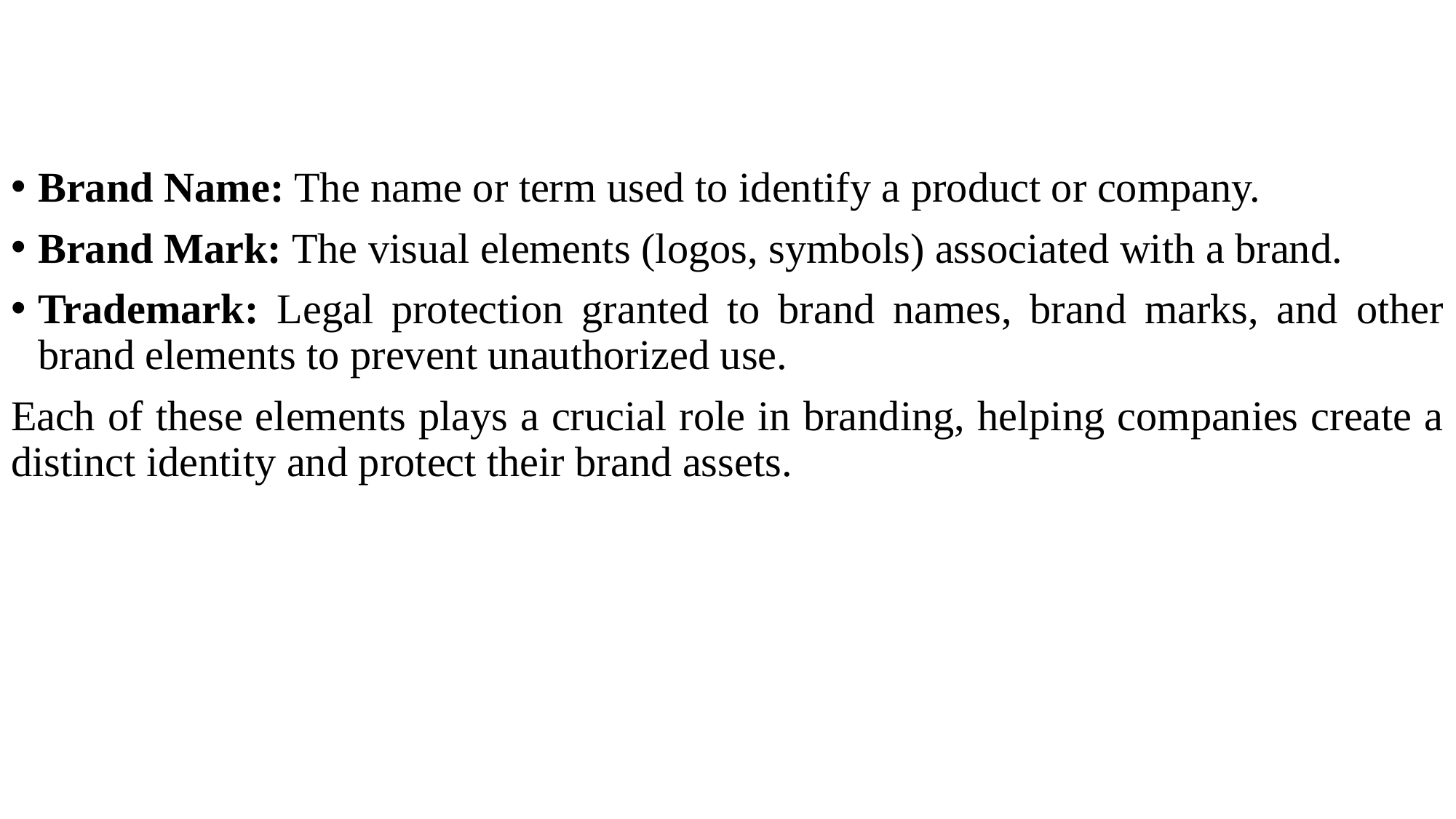

Brand Name: The name or term used to identify a product or company.
Brand Mark: The visual elements (logos, symbols) associated with a brand.
Trademark: Legal protection granted to brand names, brand marks, and other brand elements to prevent unauthorized use.
Each of these elements plays a crucial role in branding, helping companies create a distinct identity and protect their brand assets.